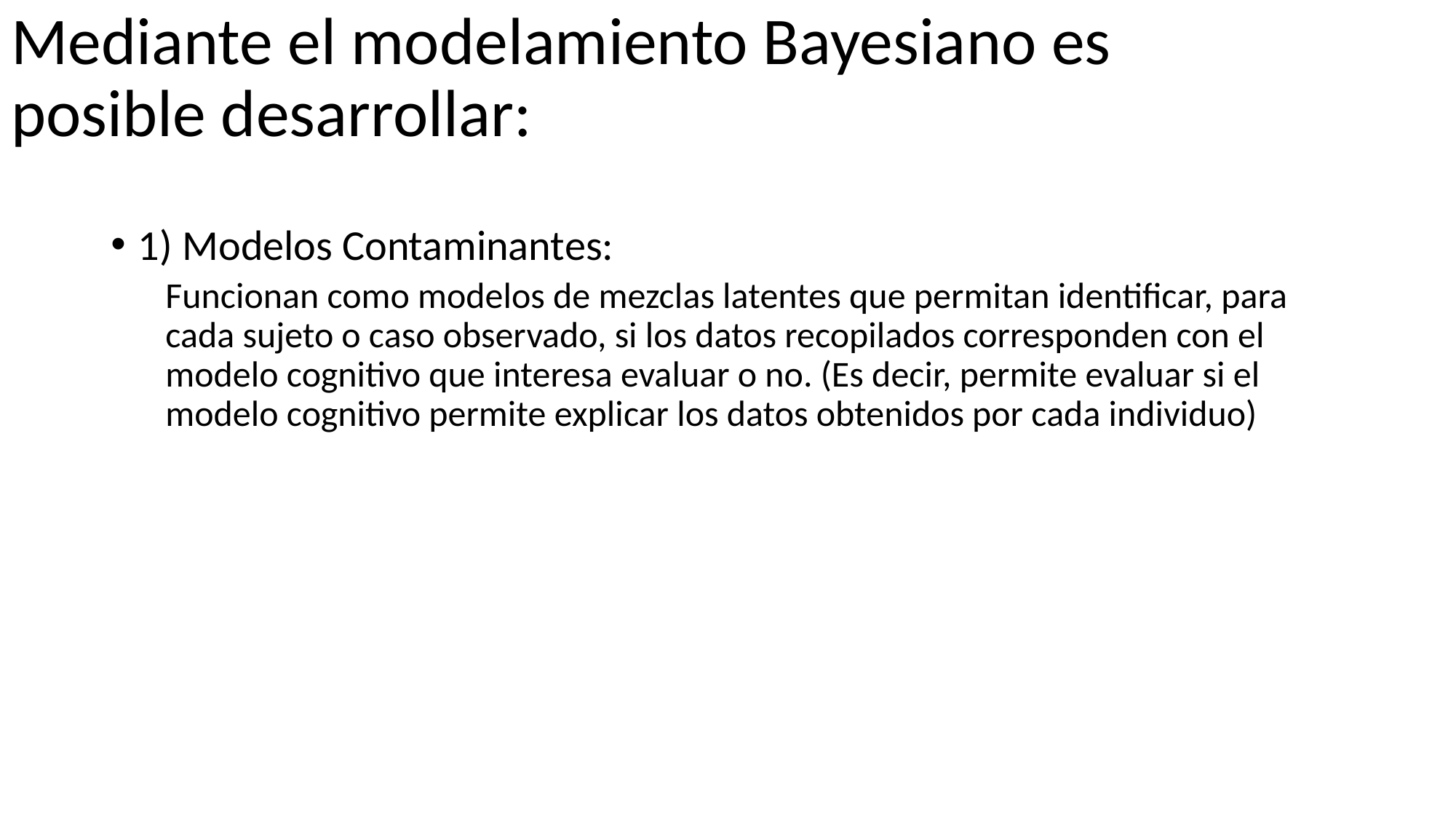

# Mediante el modelamiento Bayesiano es posible desarrollar:
1) Modelos Contaminantes:
Funcionan como modelos de mezclas latentes que permitan identificar, para cada sujeto o caso observado, si los datos recopilados corresponden con el modelo cognitivo que interesa evaluar o no. (Es decir, permite evaluar si el modelo cognitivo permite explicar los datos obtenidos por cada individuo)